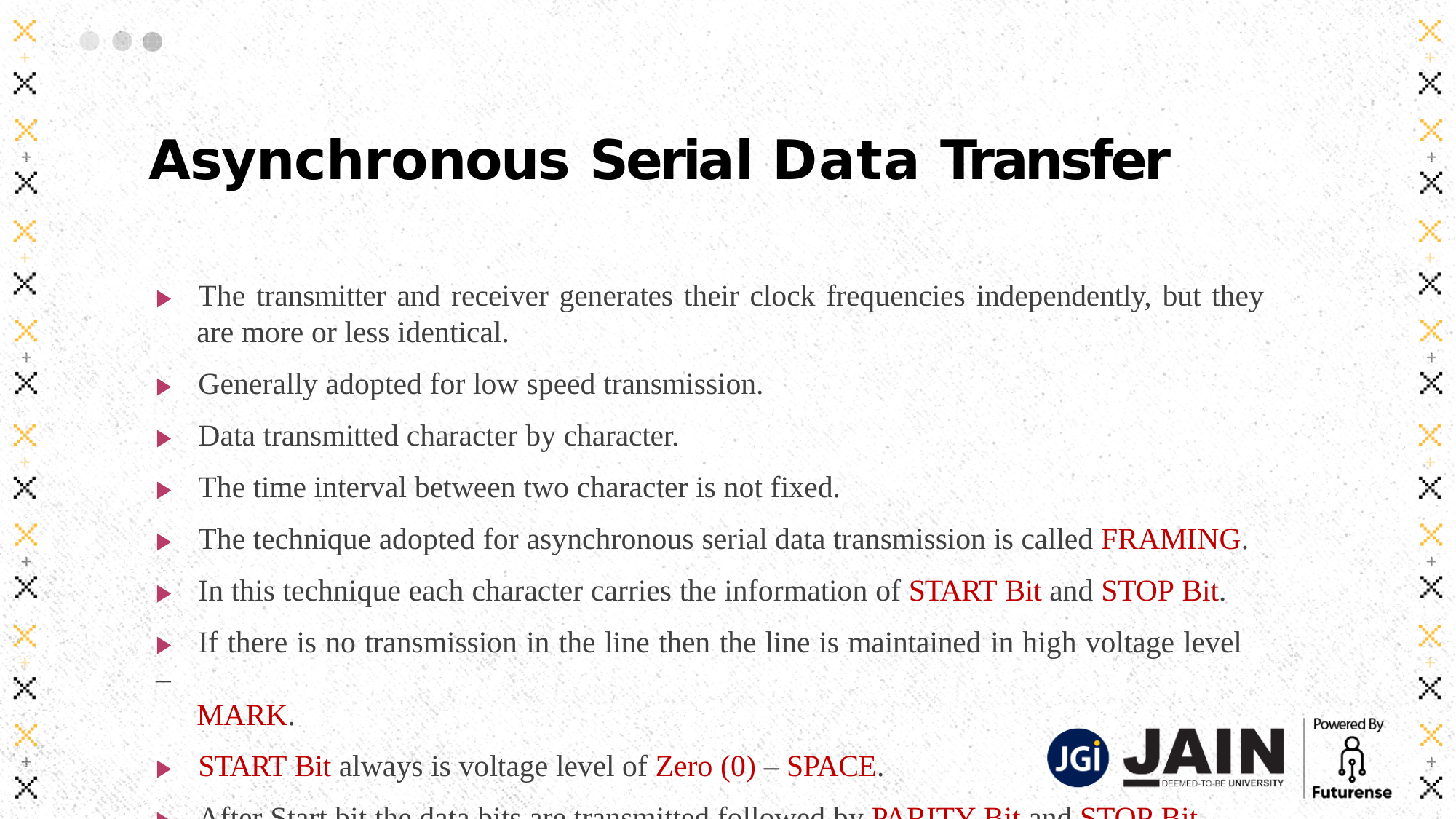

# Asynchronous Serial Data Transfer
▶	The transmitter and receiver generates their clock frequencies independently, but they
are more or less identical.
▶	Generally adopted for low speed transmission.
▶	Data transmitted character by character.
▶	The time interval between two character is not fixed.
▶	The technique adopted for asynchronous serial data transmission is called FRAMING.
▶	In this technique each character carries the information of START Bit and STOP Bit.
▶	If there is no transmission in the line then the line is maintained in high voltage level –
MARK.
▶	START Bit always is voltage level of Zero (0) – SPACE.
▶	After Start bit the data bits are transmitted followed by PARITY Bit and STOP Bit.